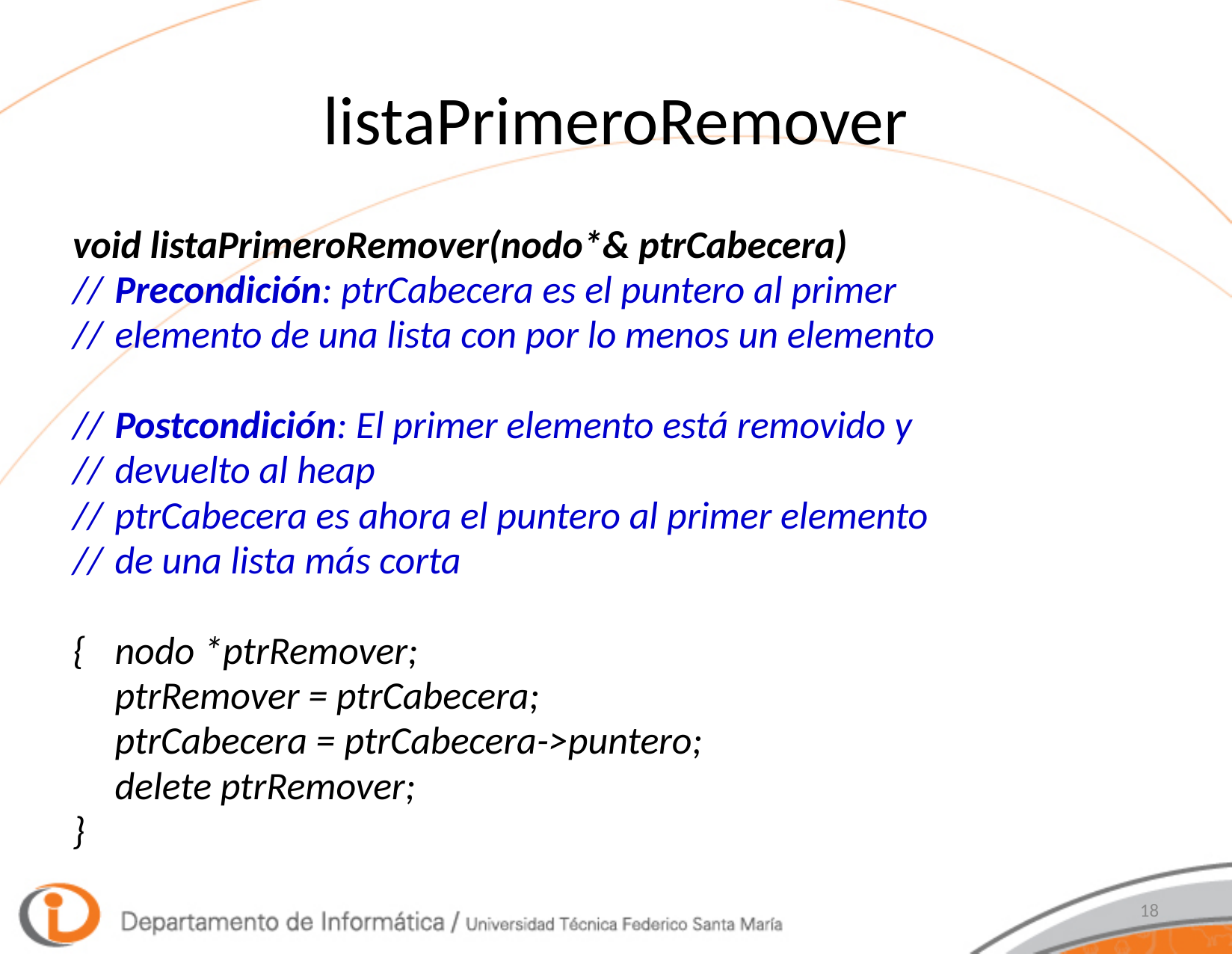

# listaPrimeroRemover
void listaPrimeroRemover(nodo*& ptrCabecera)
//	Precondición: ptrCabecera es el puntero al primer
//	elemento de una lista con por lo menos un elemento

//	Postcondición: El primer elemento está removido y
//	devuelto al heap
//	ptrCabecera es ahora el puntero al primer elemento
//	de una lista más corta

{	nodo *ptrRemover;
	ptrRemover = ptrCabecera;
	ptrCabecera = ptrCabecera->puntero;
	delete ptrRemover;
}
18